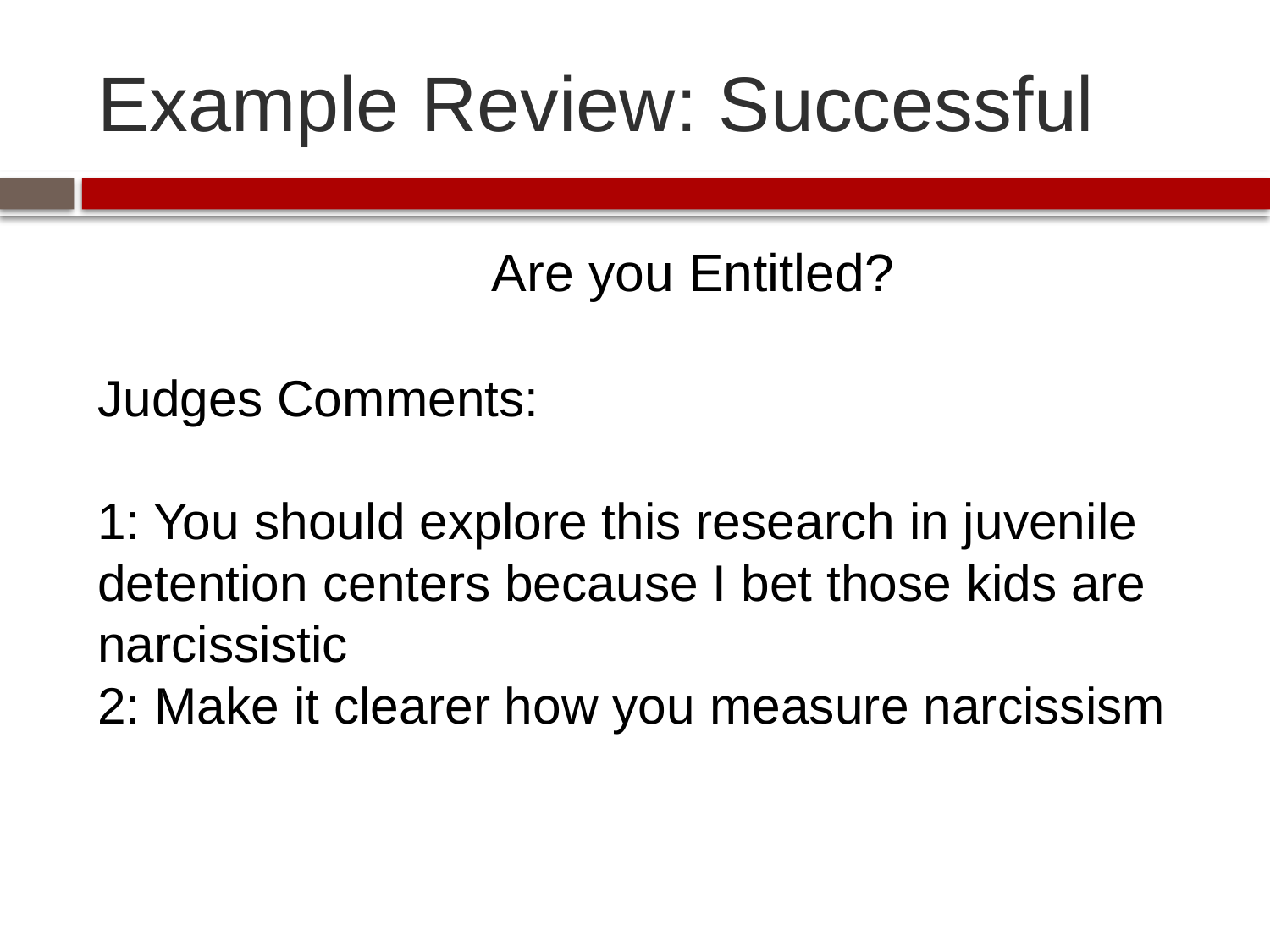

# Example Review: Successful
Are you Entitled?
Judges Comments:
1: You should explore this research in juvenile detention centers because I bet those kids are narcissistic
2: Make it clearer how you measure narcissism